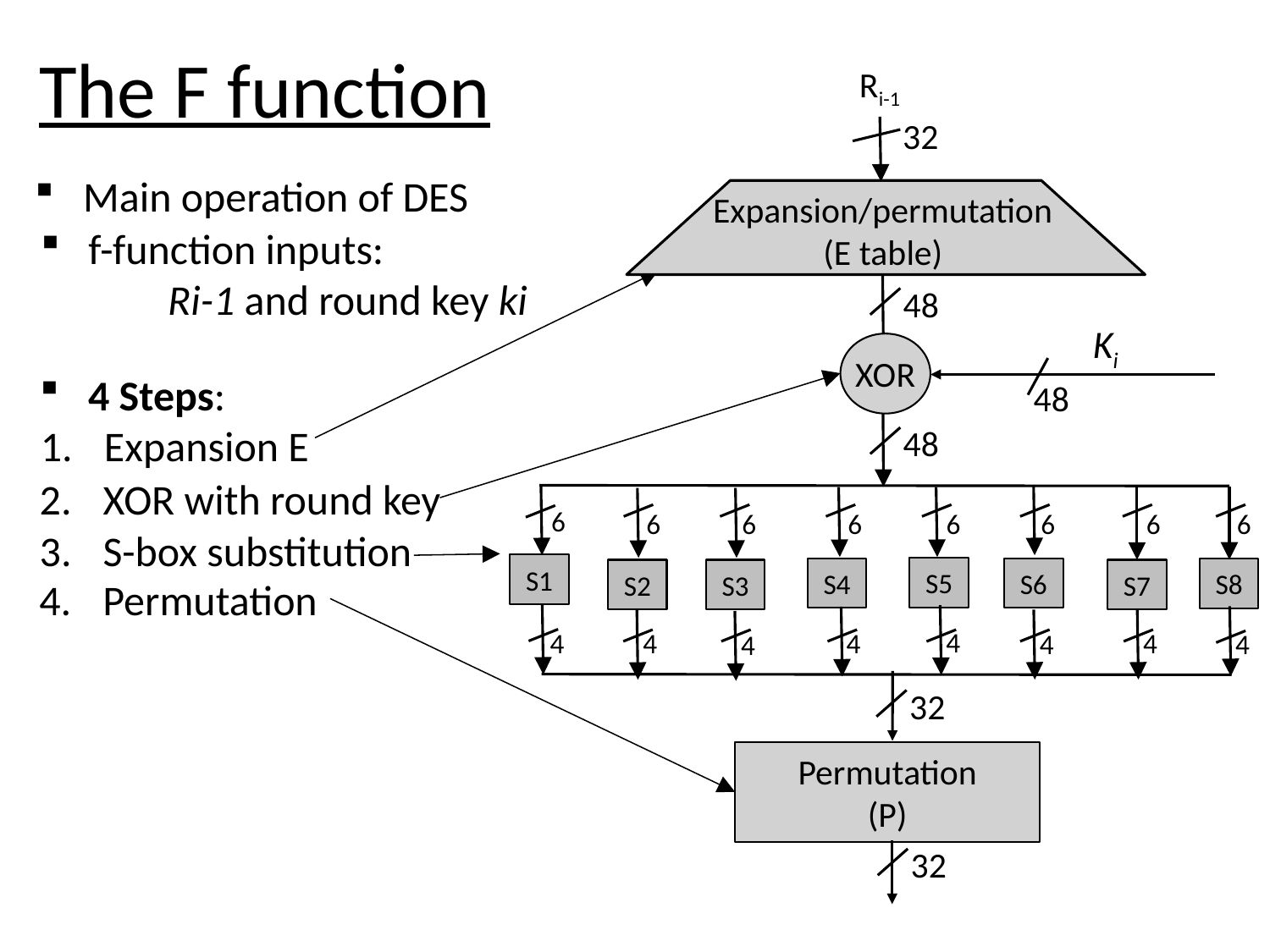

The F function
Ri-1
32

Main operation of DES

Expansion/permutation
(E table)
f-function inputs:
	Ri-1 and round key ki

48
Ki

XOR
48
4 Steps:
Expansion E

48
XOR with round key
6
6
6
6
6
6
6
6
S-box substitution
S1
S5
S4
S6
S8
S7
S3
S2
Permutation
4
4
4
4
4
4
4
4
32
Permutation
(P)
32